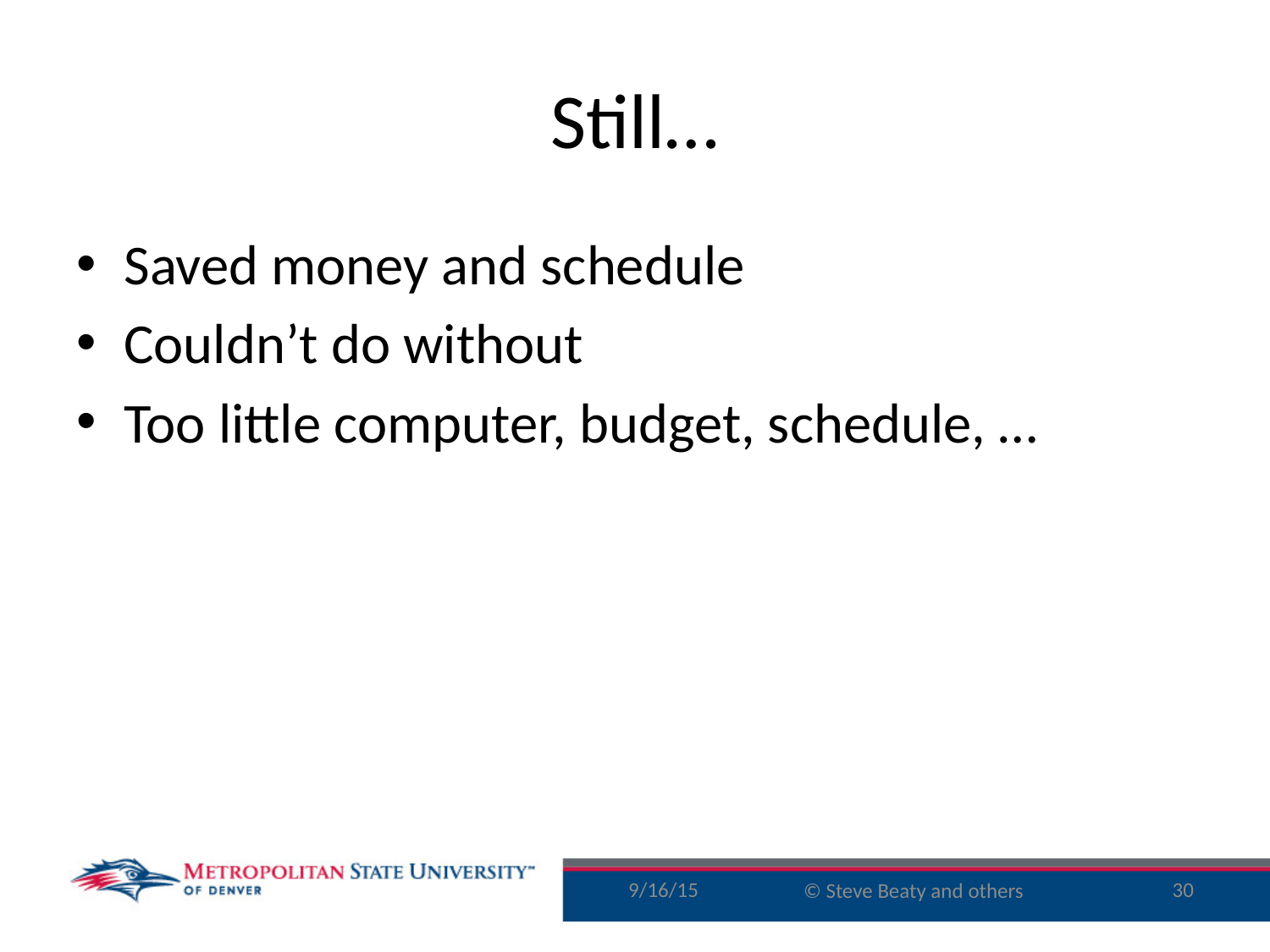

# Still…
Saved money and schedule
Couldn’t do without
Too little computer, budget, schedule, …
9/16/15
30
© Steve Beaty and others